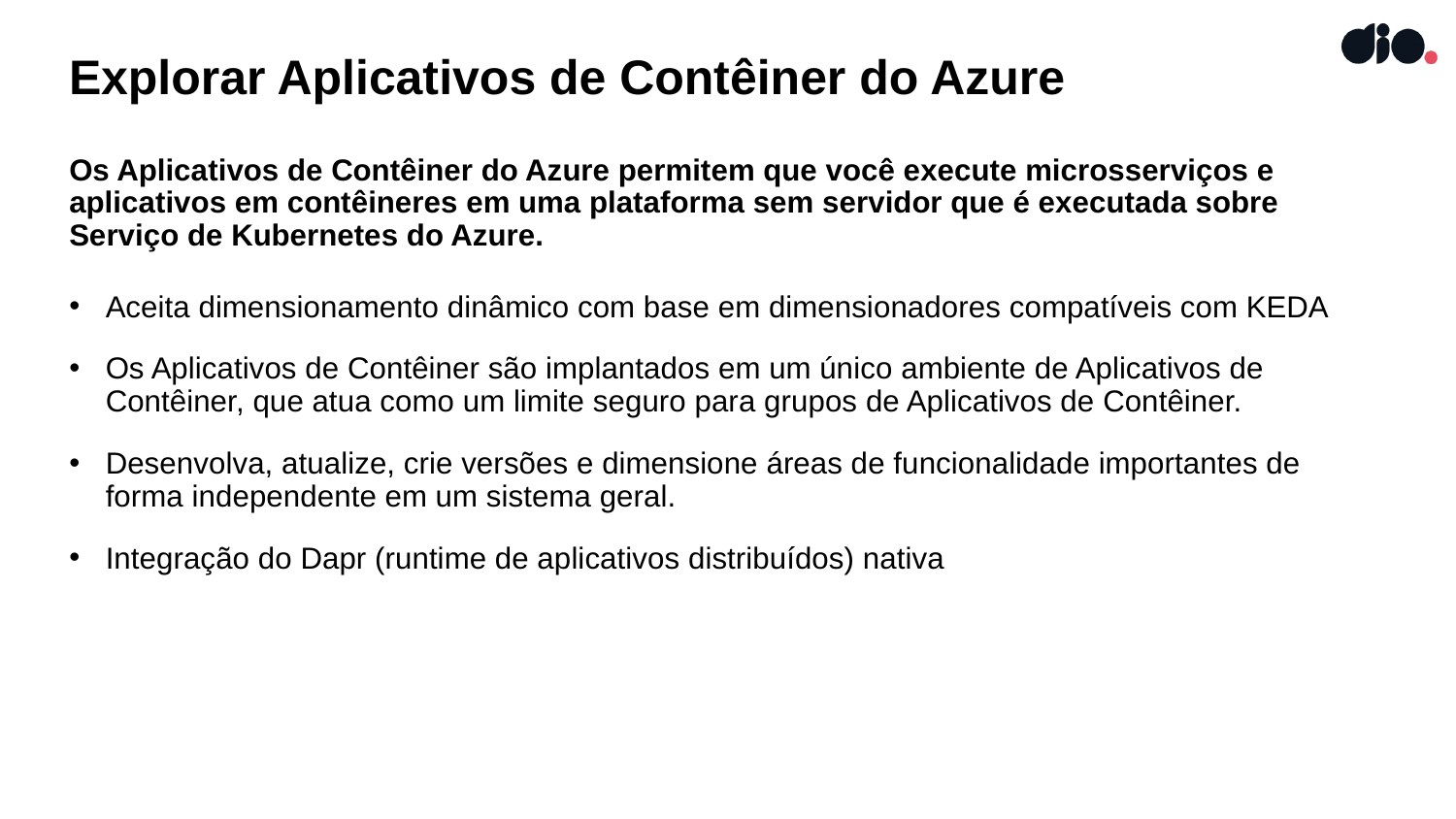

# Explorar Aplicativos de Contêiner do Azure
Os Aplicativos de Contêiner do Azure permitem que você execute microsserviços e aplicativos em contêineres em uma plataforma sem servidor que é executada sobre Serviço de Kubernetes do Azure.
Aceita dimensionamento dinâmico com base em dimensionadores compatíveis com KEDA
Os Aplicativos de Contêiner são implantados em um único ambiente de Aplicativos de Contêiner, que atua como um limite seguro para grupos de Aplicativos de Contêiner.
Desenvolva, atualize, crie versões e dimensione áreas de funcionalidade importantes de forma independente em um sistema geral.
Integração do Dapr (runtime de aplicativos distribuídos) nativa